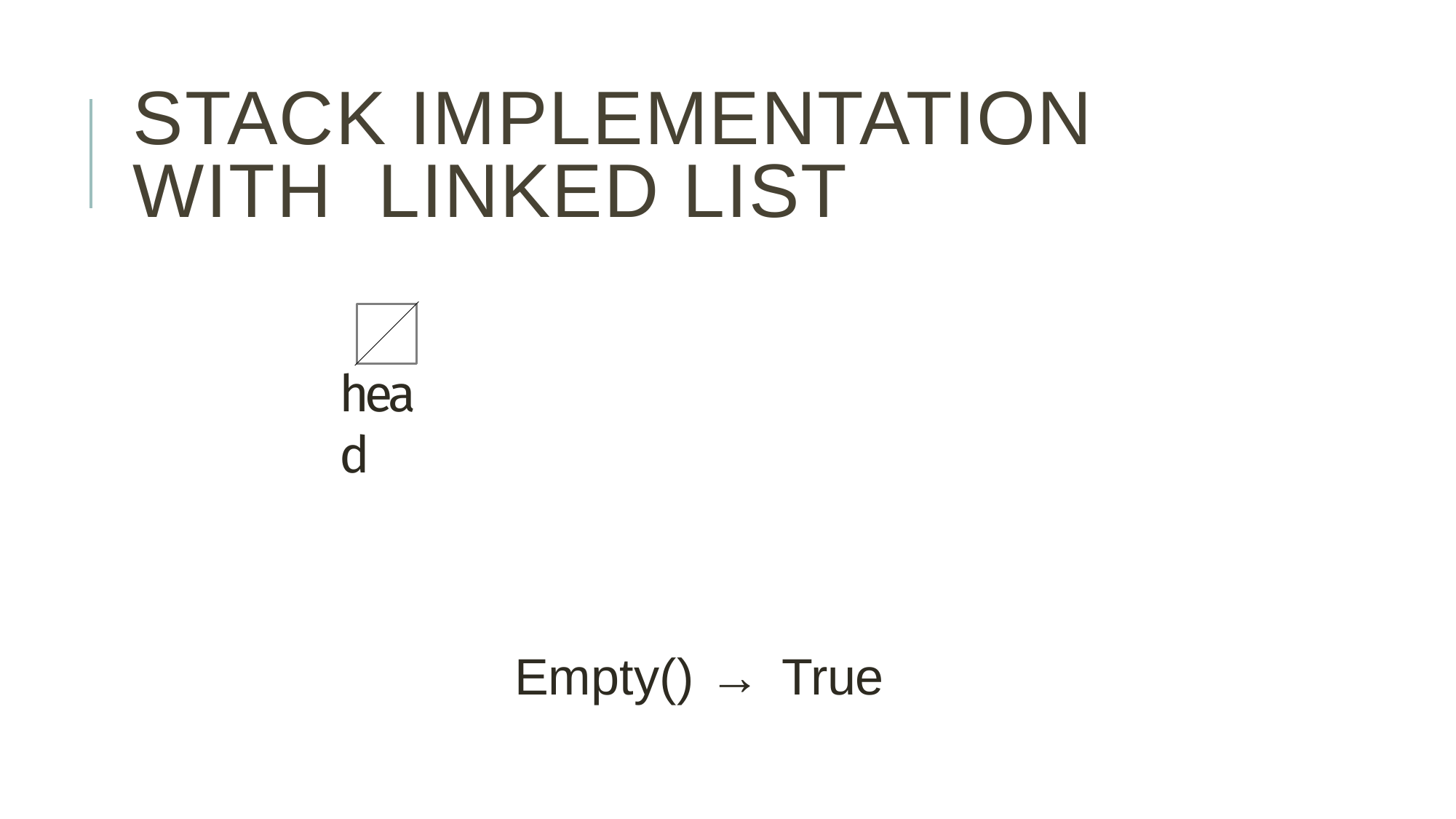

# Stack Implementation with  Linked List

head
Empty() → True